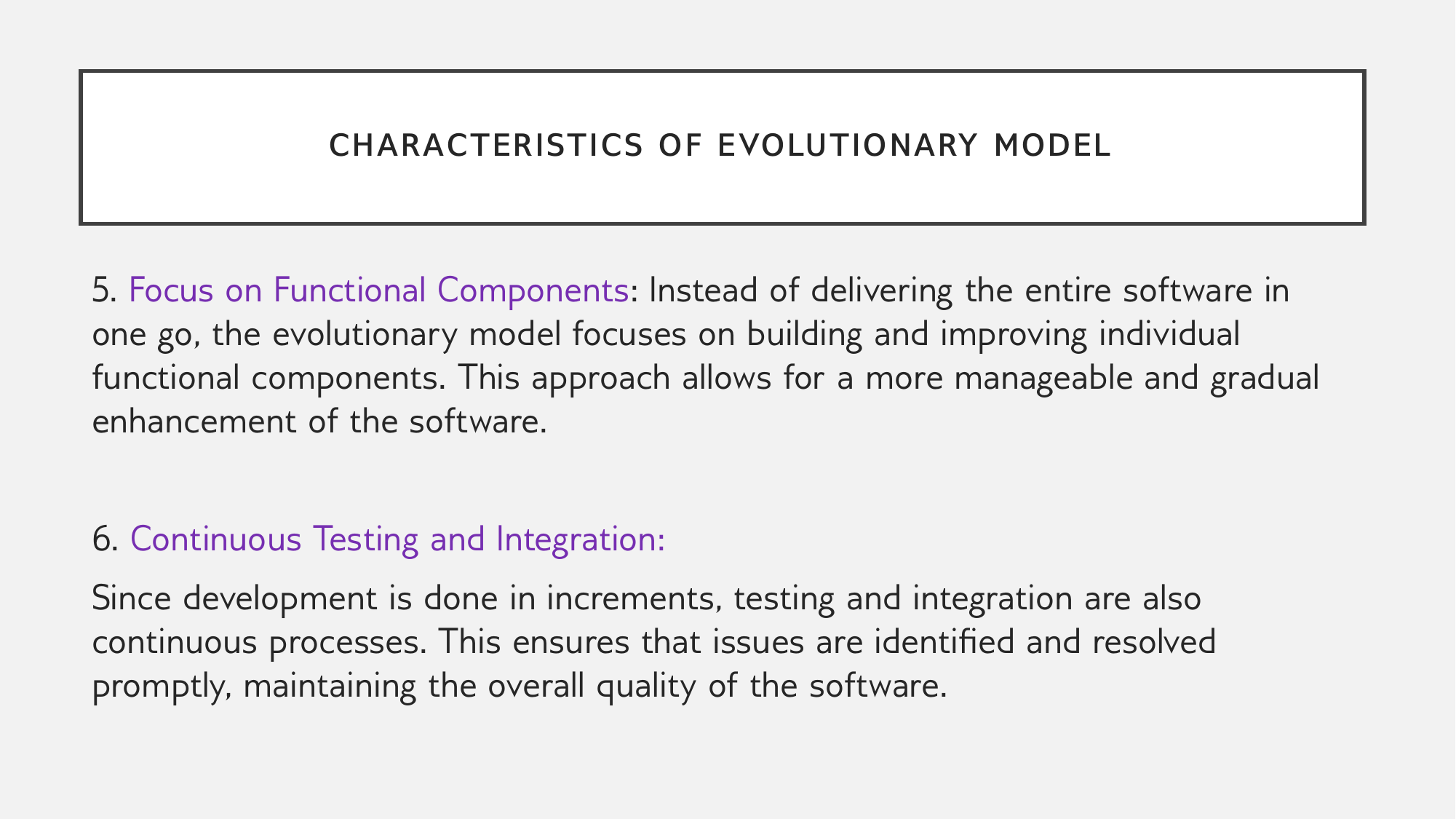

# CHARACTERISTICS of evolutionary model

5. Focus on Functional Components: Instead of delivering the entire software in one go, the evolutionary model focuses on building and improving individual functional components. This approach allows for a more manageable and gradual enhancement of the software.

6. Continuous Testing and Integration:
Since development is done in increments, testing and integration are also continuous processes. This ensures that issues are identified and resolved promptly, maintaining the overall quality of the software.